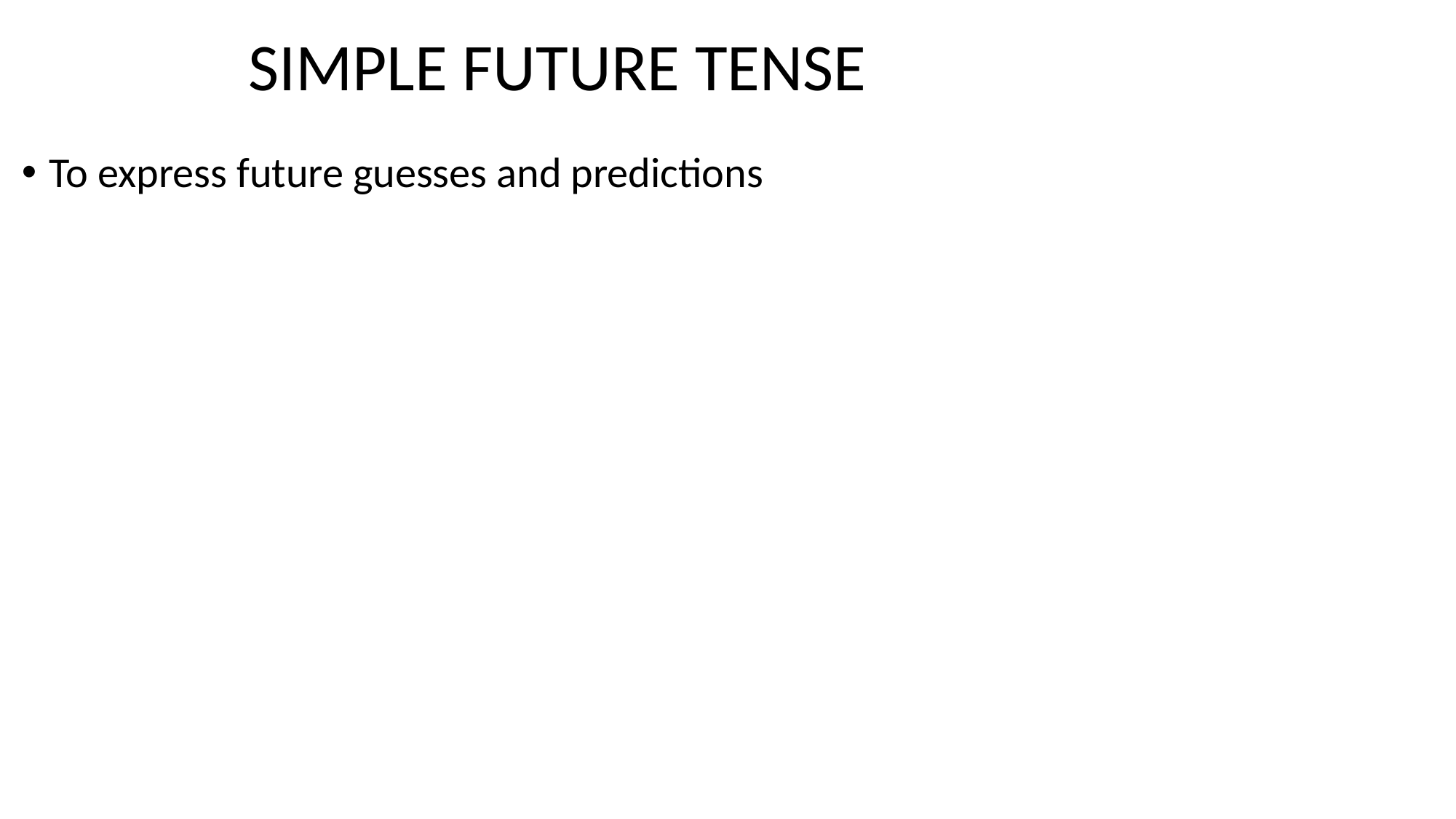

# SIMPLE FUTURE TENSE
To express future guesses and predictions